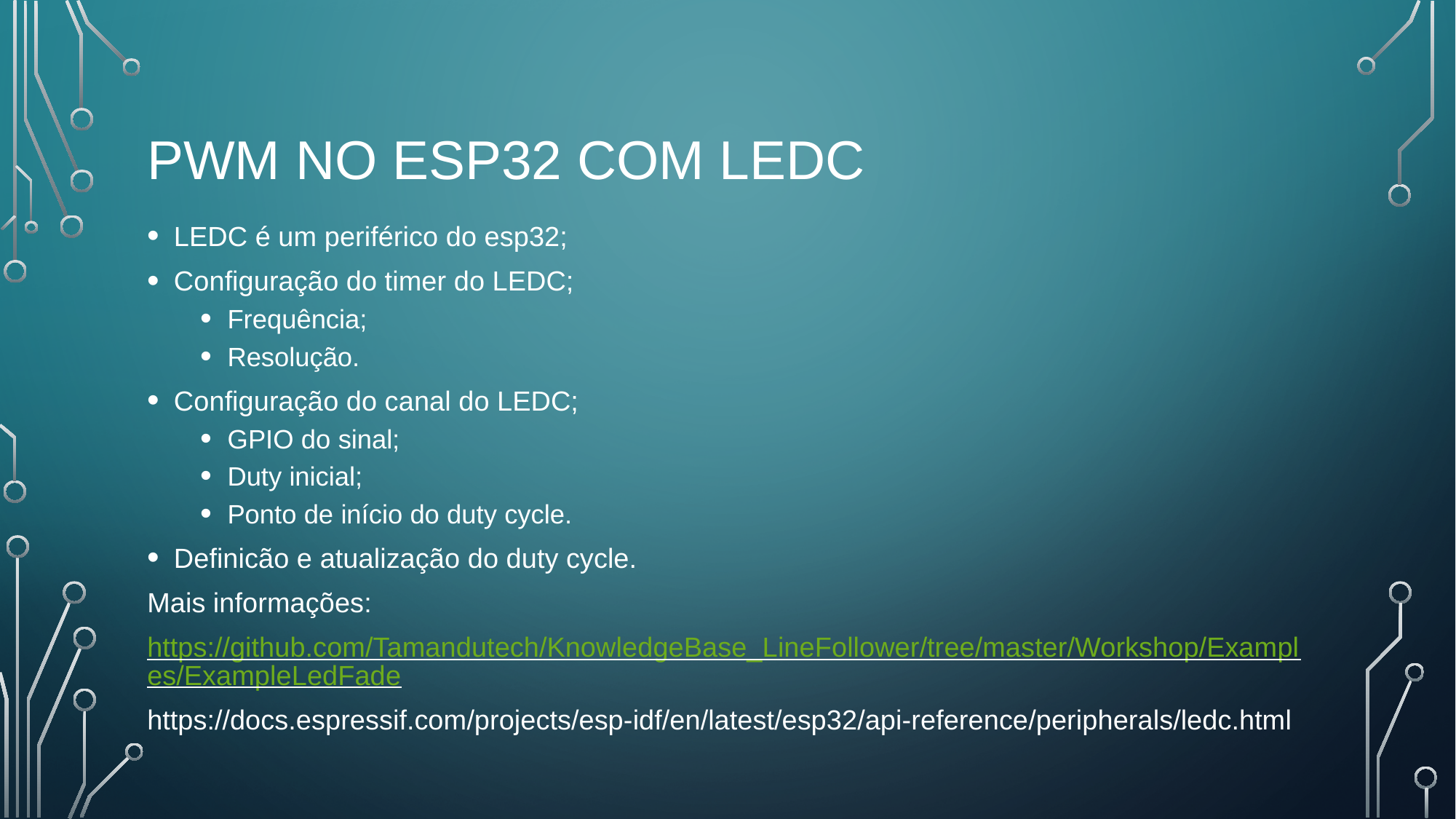

# PWM no esp32 com ledc
LEDC é um periférico do esp32;
Configuração do timer do LEDC;
Frequência;
Resolução.
Configuração do canal do LEDC;
GPIO do sinal;
Duty inicial;
Ponto de início do duty cycle.
Definicão e atualização do duty cycle.
Mais informações:
https://github.com/Tamandutech/KnowledgeBase_LineFollower/tree/master/Workshop/Examples/ExampleLedFade
https://docs.espressif.com/projects/esp-idf/en/latest/esp32/api-reference/peripherals/ledc.html